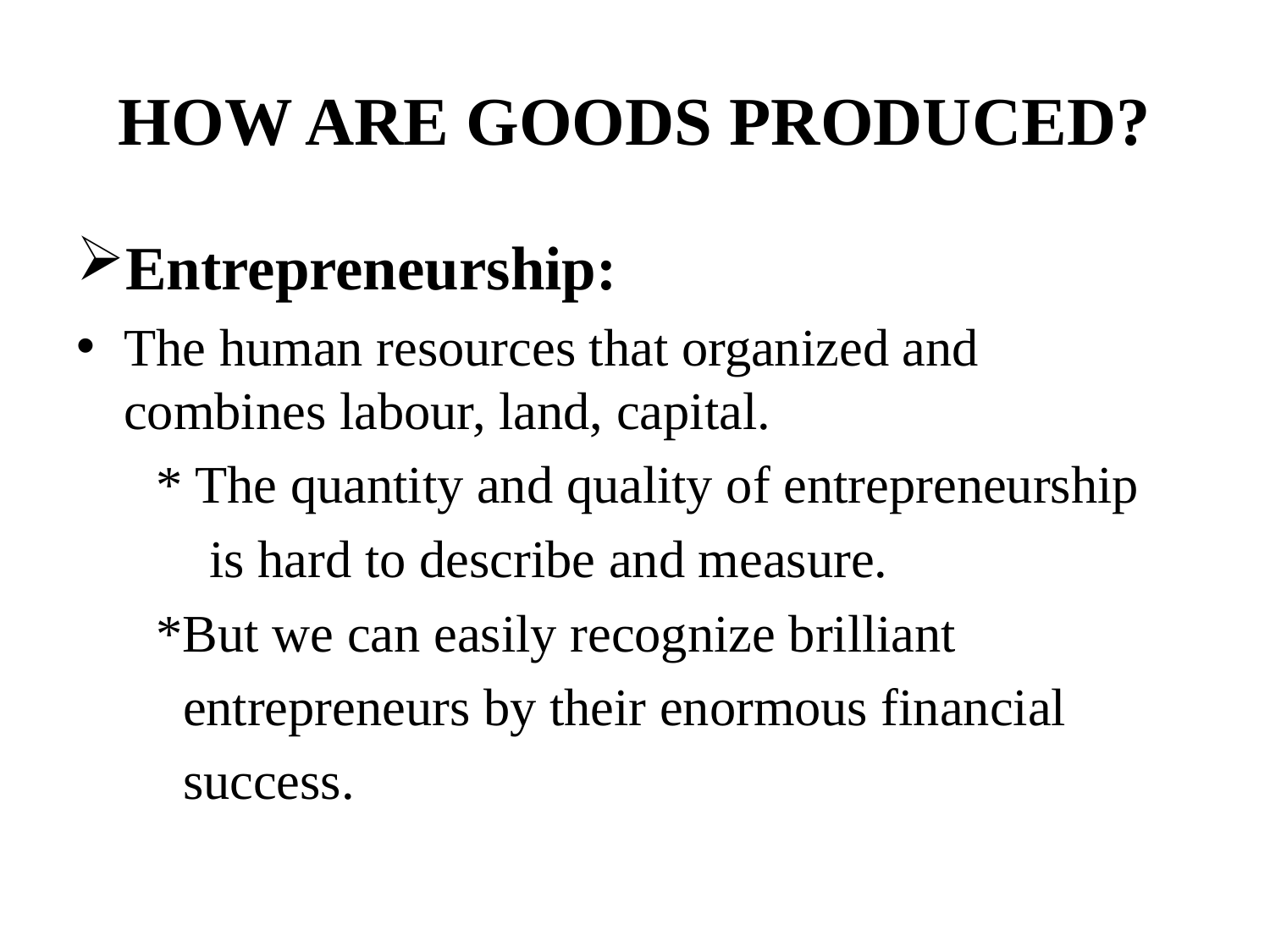

# HOW ARE GOODS PRODUCED?
Entrepreneurship:
The human resources that organized and combines labour, land, capital.
      * The quantity and quality of entrepreneurship
          is hard to describe and measure.
      *But we can easily recognize brilliant
        entrepreneurs by their enormous financial
        success.